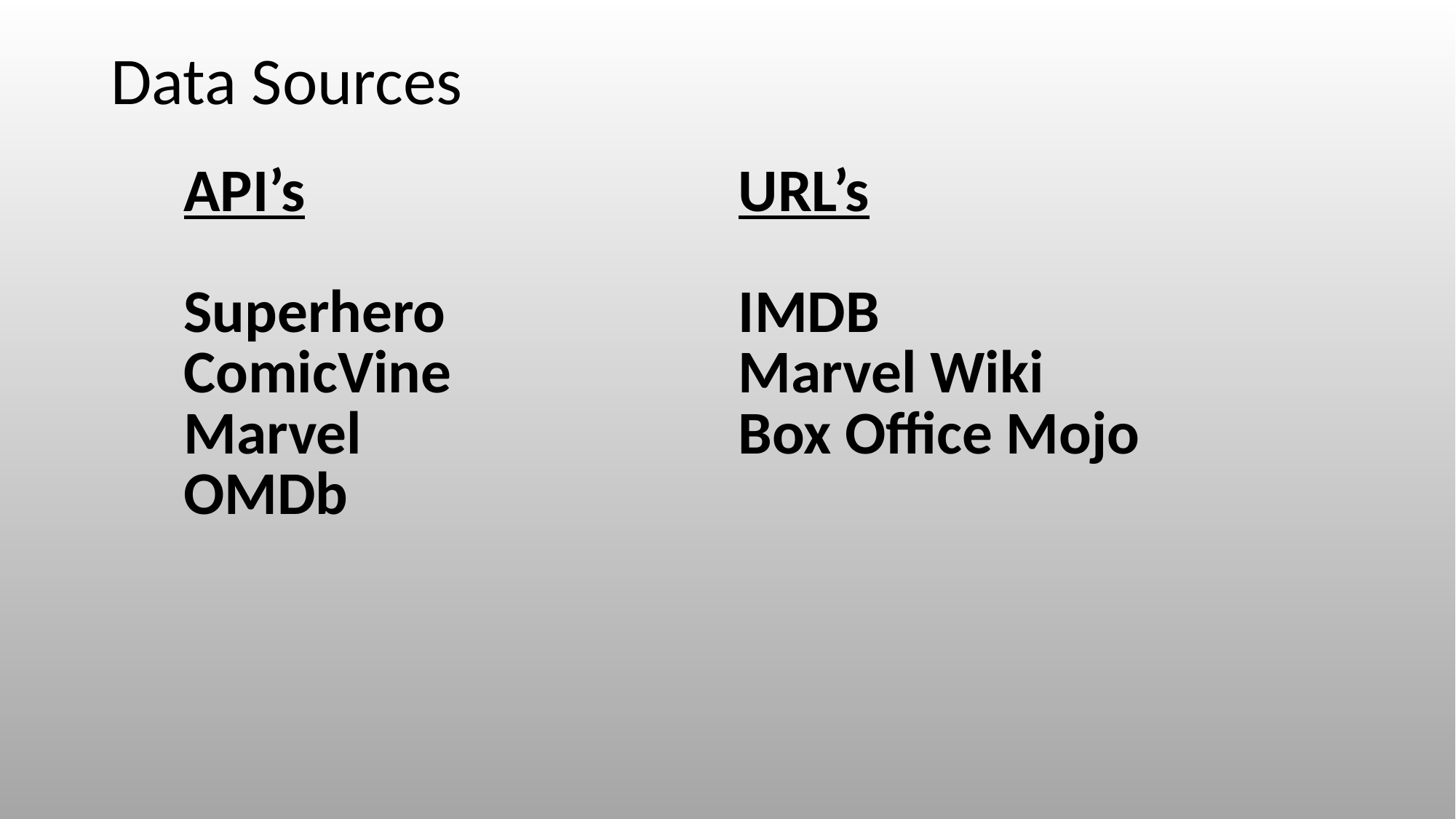

# Data Sources
| API’s Superhero ComicVine Marvel OMDb | URL’s IMDB Marvel Wiki Box Office Mojo |
| --- | --- |